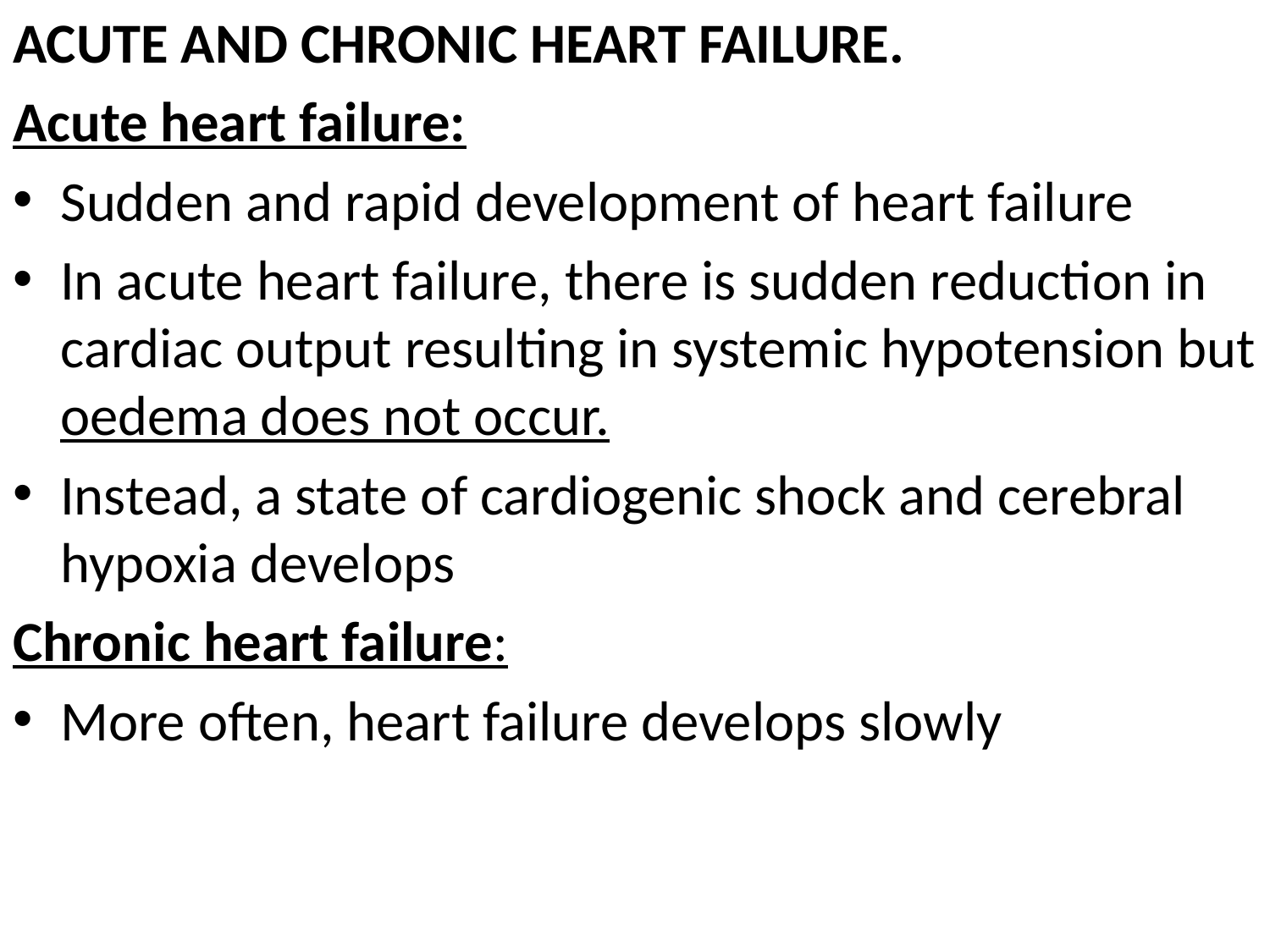

ACUTE AND CHRONIC HEART FAILURE.
Acute heart failure:
Sudden and rapid development of heart failure
In acute heart failure, there is sudden reduction in cardiac output resulting in systemic hypotension but oedema does not occur.
Instead, a state of cardiogenic shock and cerebral hypoxia develops
Chronic heart failure:
More often, heart failure develops slowly